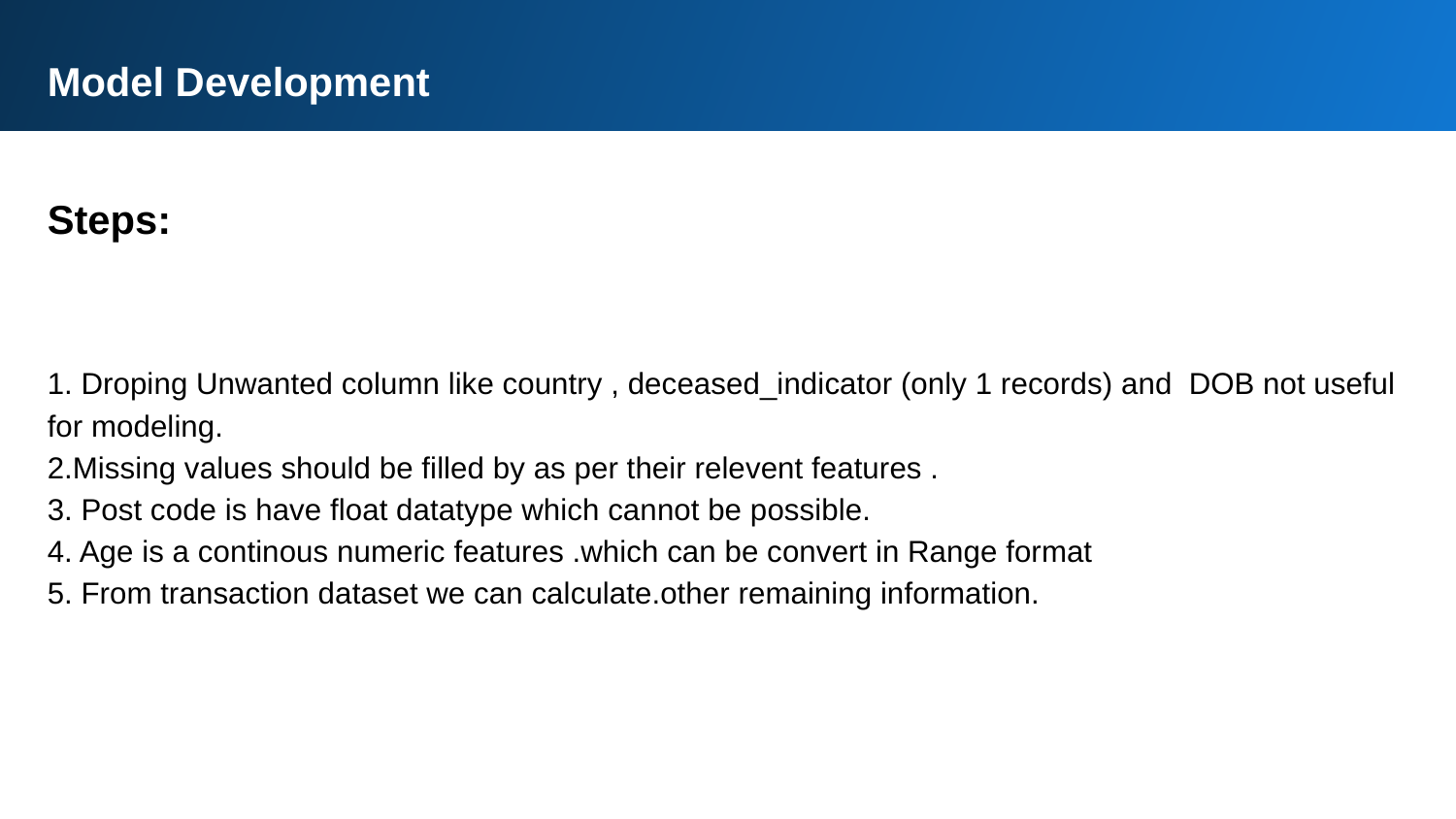

Model Development
Steps:
1. Droping Unwanted column like country , deceased_indicator (only 1 records) and  DOB not useful for modeling.
2.Missing values should be filled by as per their relevent features .
3. Post code is have float datatype which cannot be possible.
4. Age is a continous numeric features .which can be convert in Range format
5. From transaction dataset we can calculate.other remaining information.